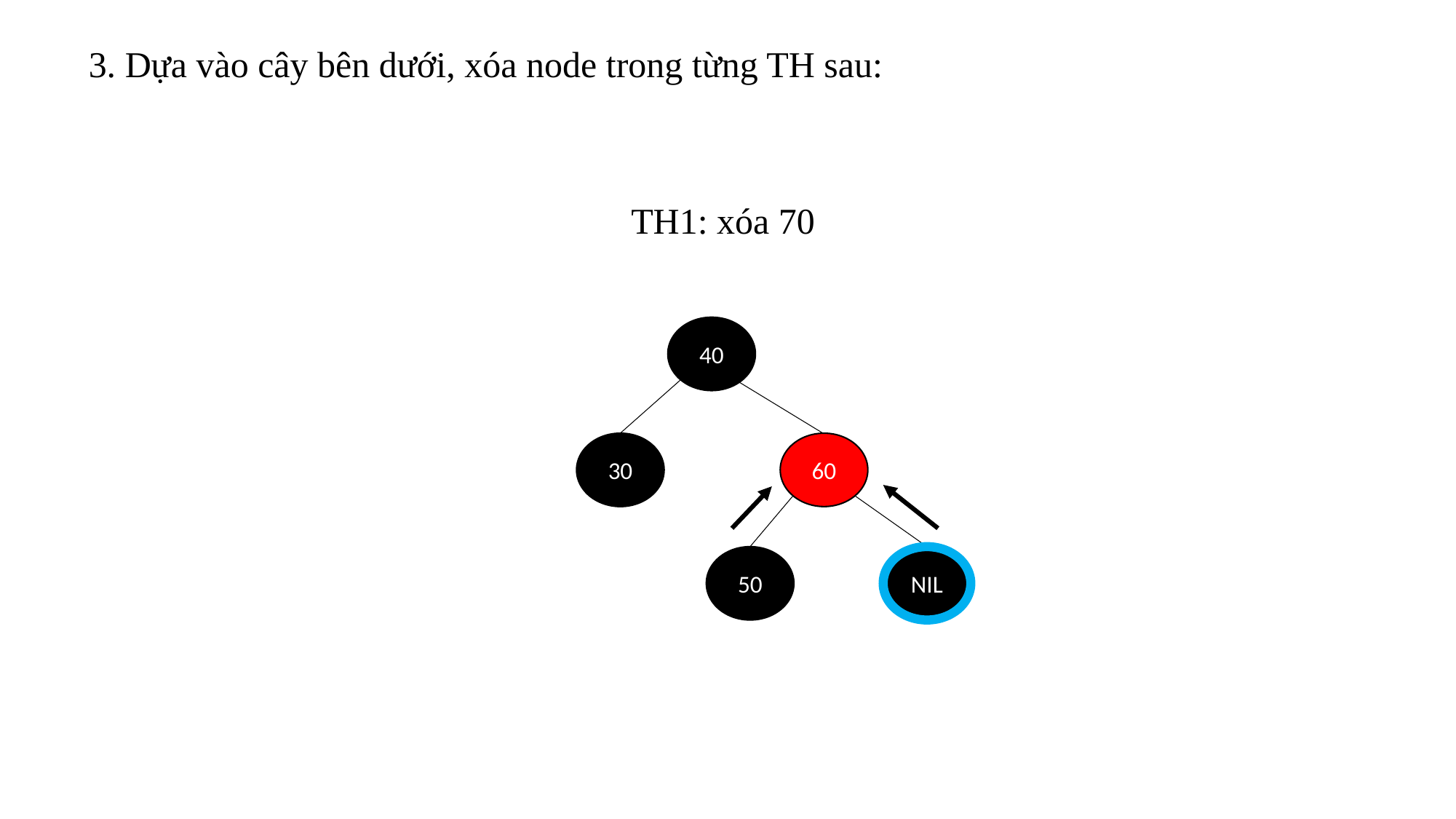

3. Dựa vào cây bên dưới, xóa node trong từng TH sau:
TH1: xóa 70
40
30
60
50
NIL